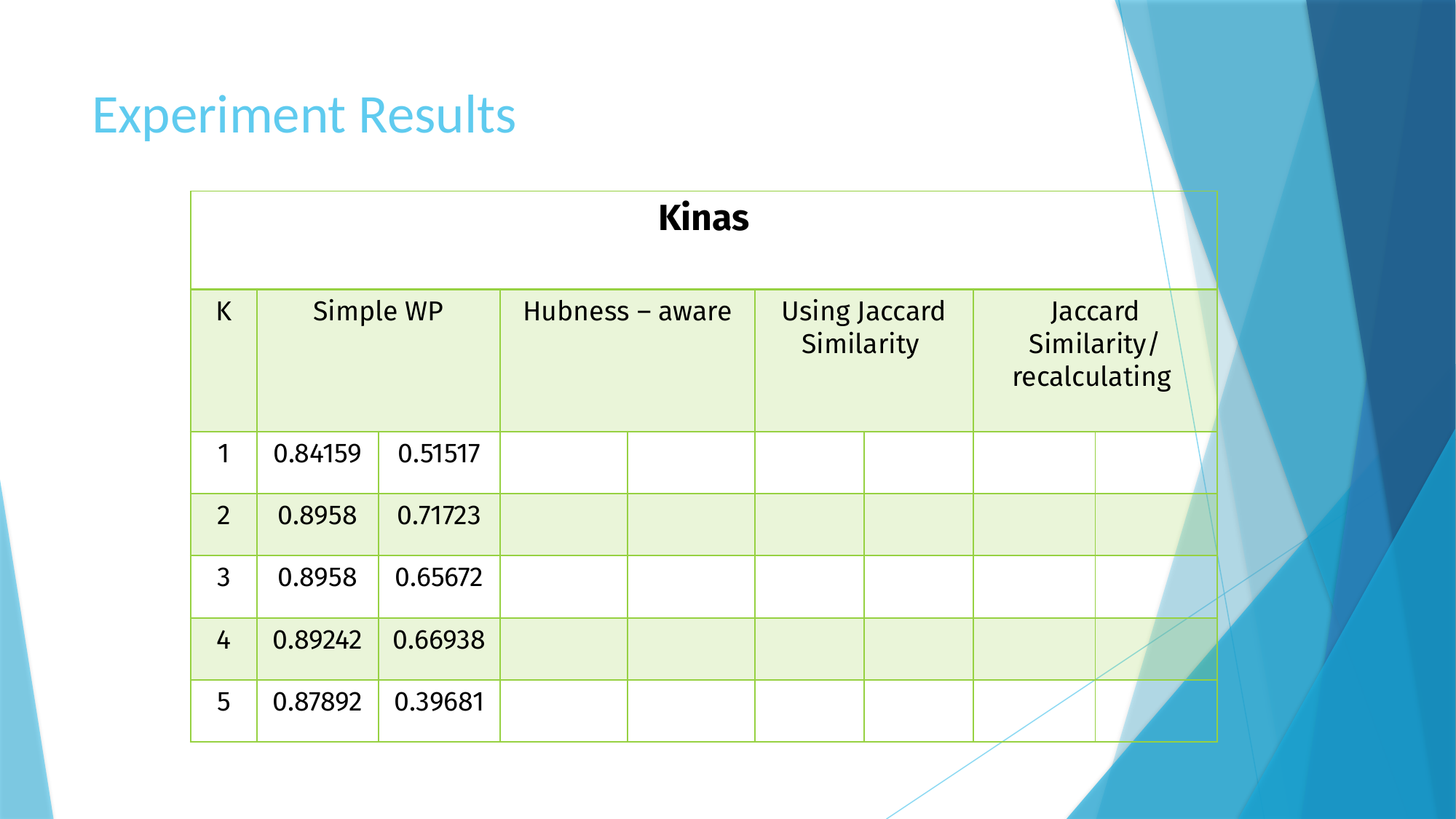

# Experiment Results

| Kinas |  |  |  |  |  |  |  |  |
| --- | --- | --- | --- | --- | --- | --- | --- | --- |
| K | Simple WP |  | Hubness – aware |  | Using Jaccard Similarity |  | Jaccard Similarity/ recalculating |  |
| 1 | 0.84159 | 0.51517 |  |  |  |  |  |  |
| 2 | 0.8958 | 0.71723 |  |  |  |  |  |  |
| 3 | 0.8958 | 0.65672 |  |  |  |  |  |  |
| 4 | 0.89242 | 0.66938 |  |  |  |  |  |  |
| 5 | 0.87892 | 0.39681 |  |  |  |  |  |  |